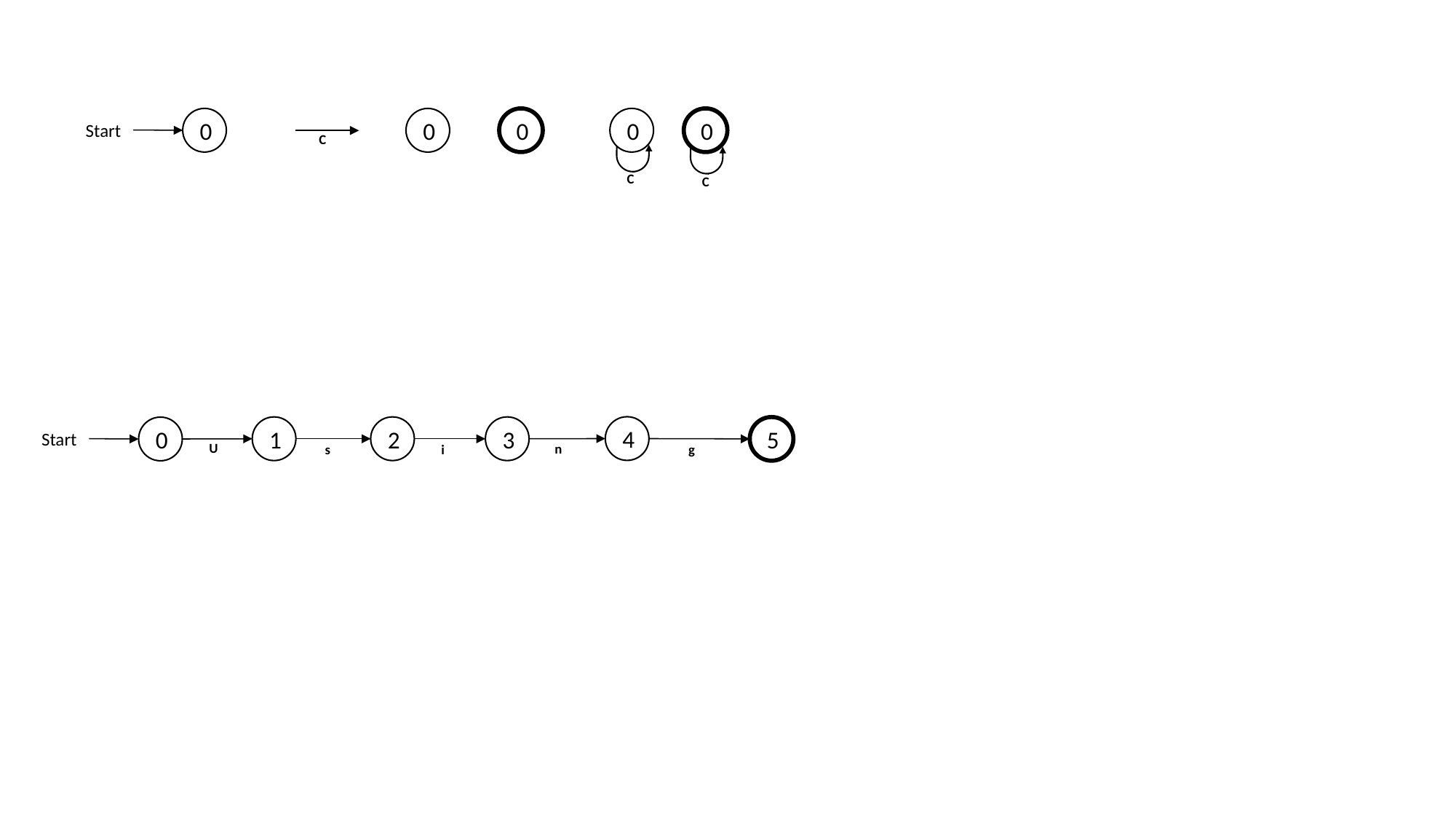

0
Start
0
0

C
0

C
0
C
4
1
2
3
5
0
Start
U
n
i
s
g